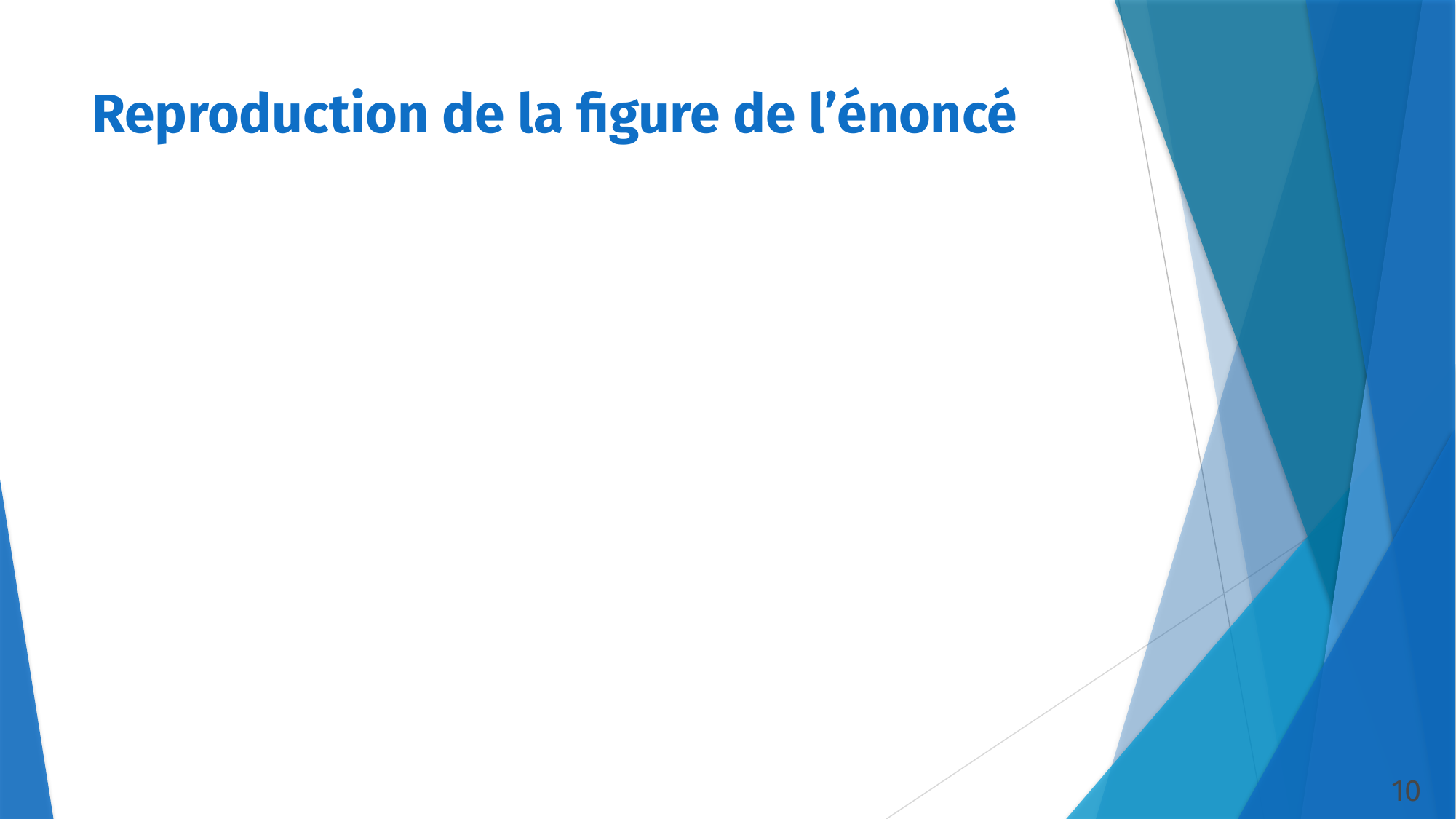

# Reproduction de la figure de l’énoncé

10